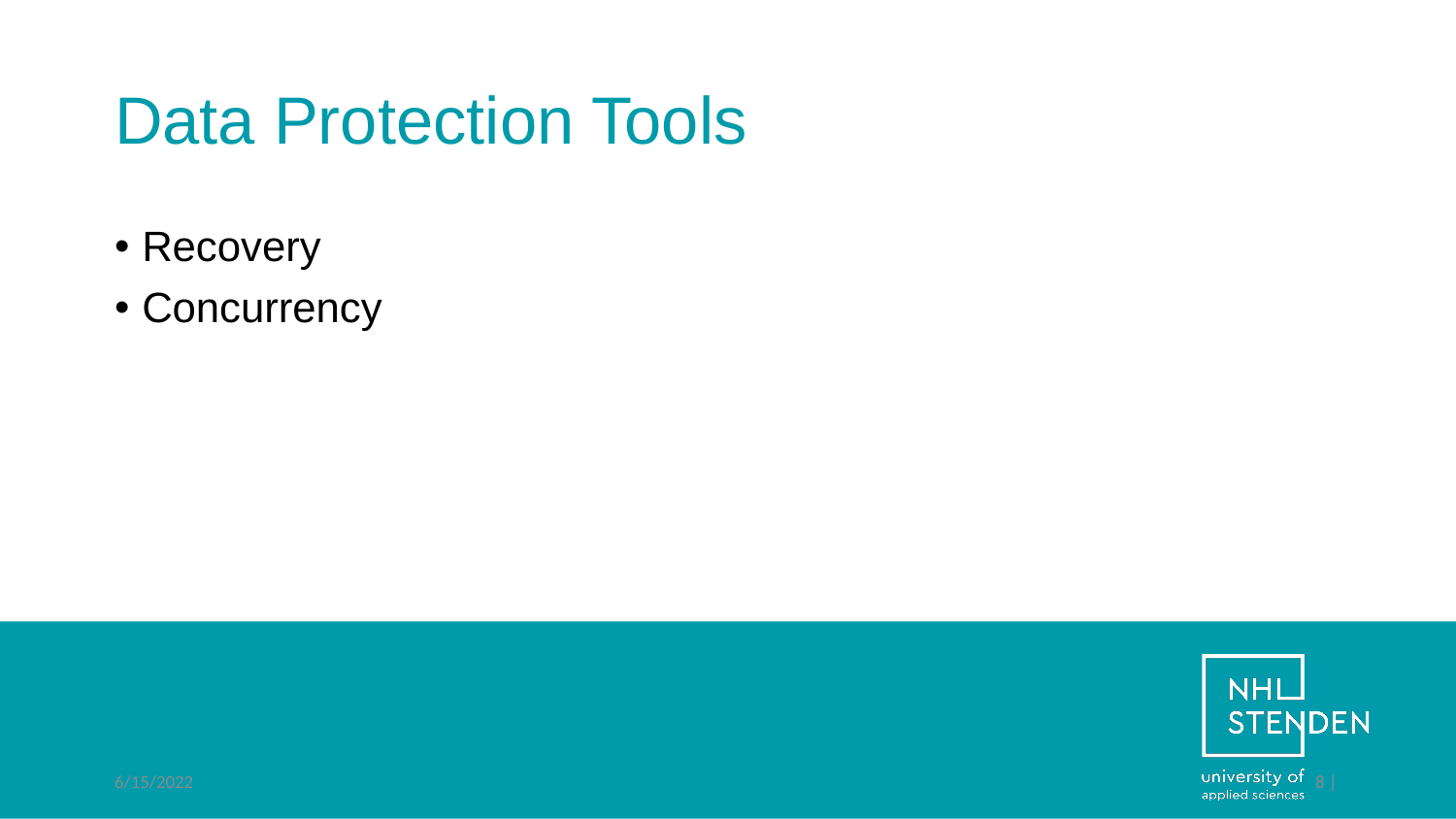

# Data Protection Tools
Recovery
Concurrency
6/15/2022
8 |